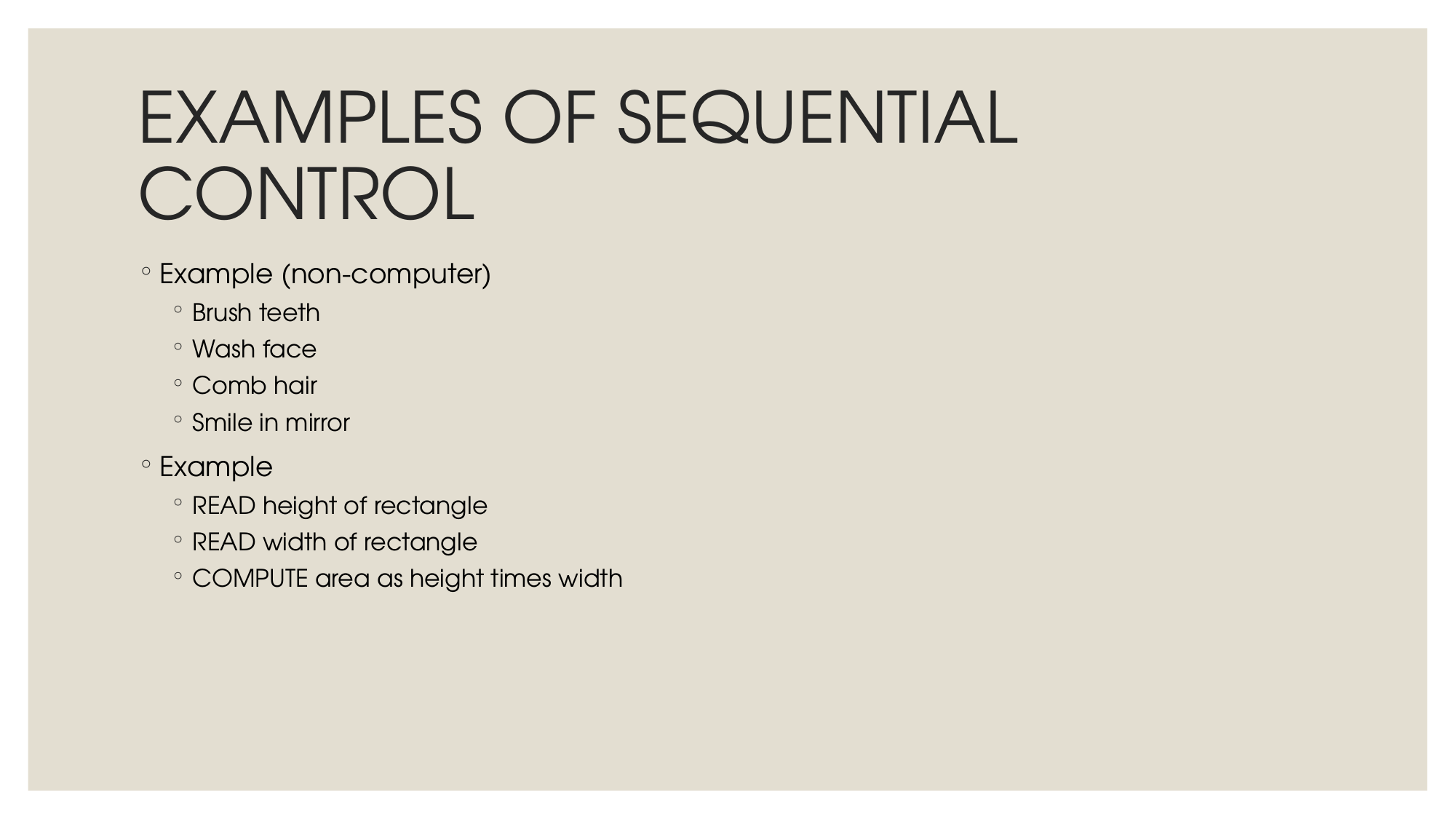

# EXAMPLES OF SEQUENTIAL CONTROL
Example (non-computer)
Brush teeth
Wash face
Comb hair
Smile in mirror
Example
READ height of rectangle
READ width of rectangle
COMPUTE area as height times width